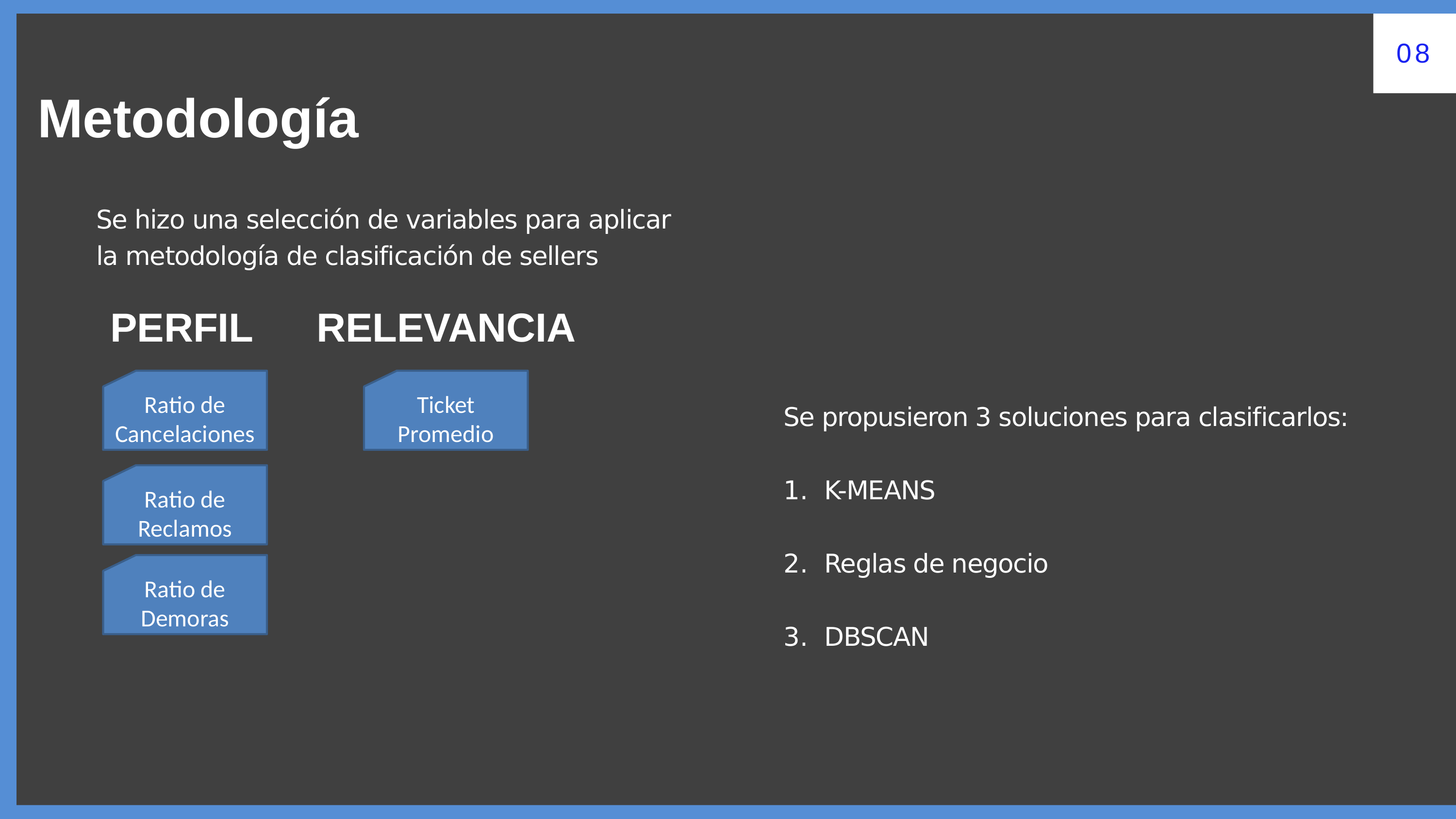

08
# Metodología
Se hizo una selección de variables para aplicar
la metodología de clasificación de sellers
PERFIL
RELEVANCIA
Ratio de Cancelaciones
Ticket Promedio
Se propusieron 3 soluciones para clasificarlos:

K-MEANS

Reglas de negocio

DBSCAN
Ratio de Reclamos
Ratio de Demoras